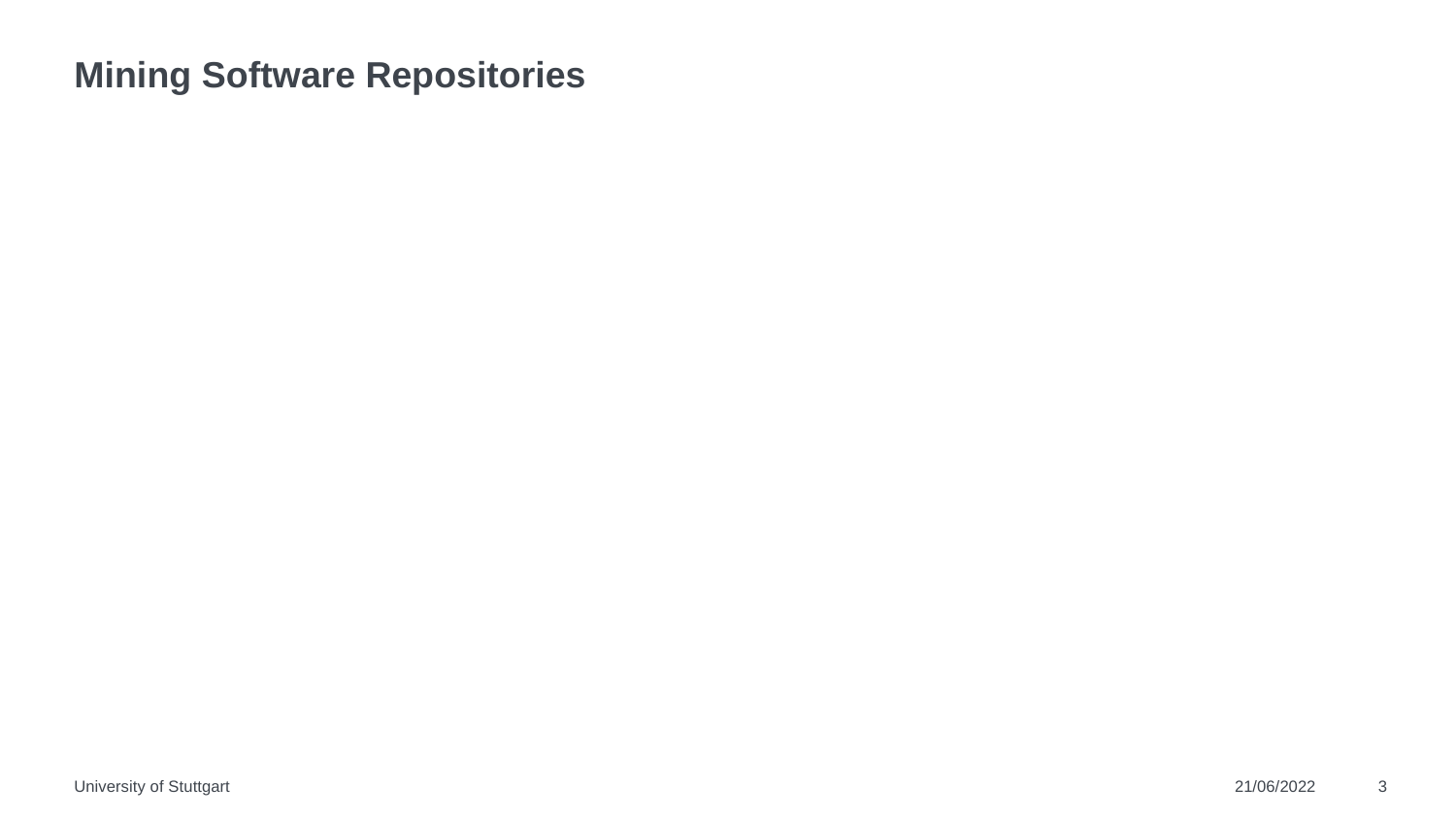

# Mining Software Repositories

University of Stuttgart
21/06/2022
3